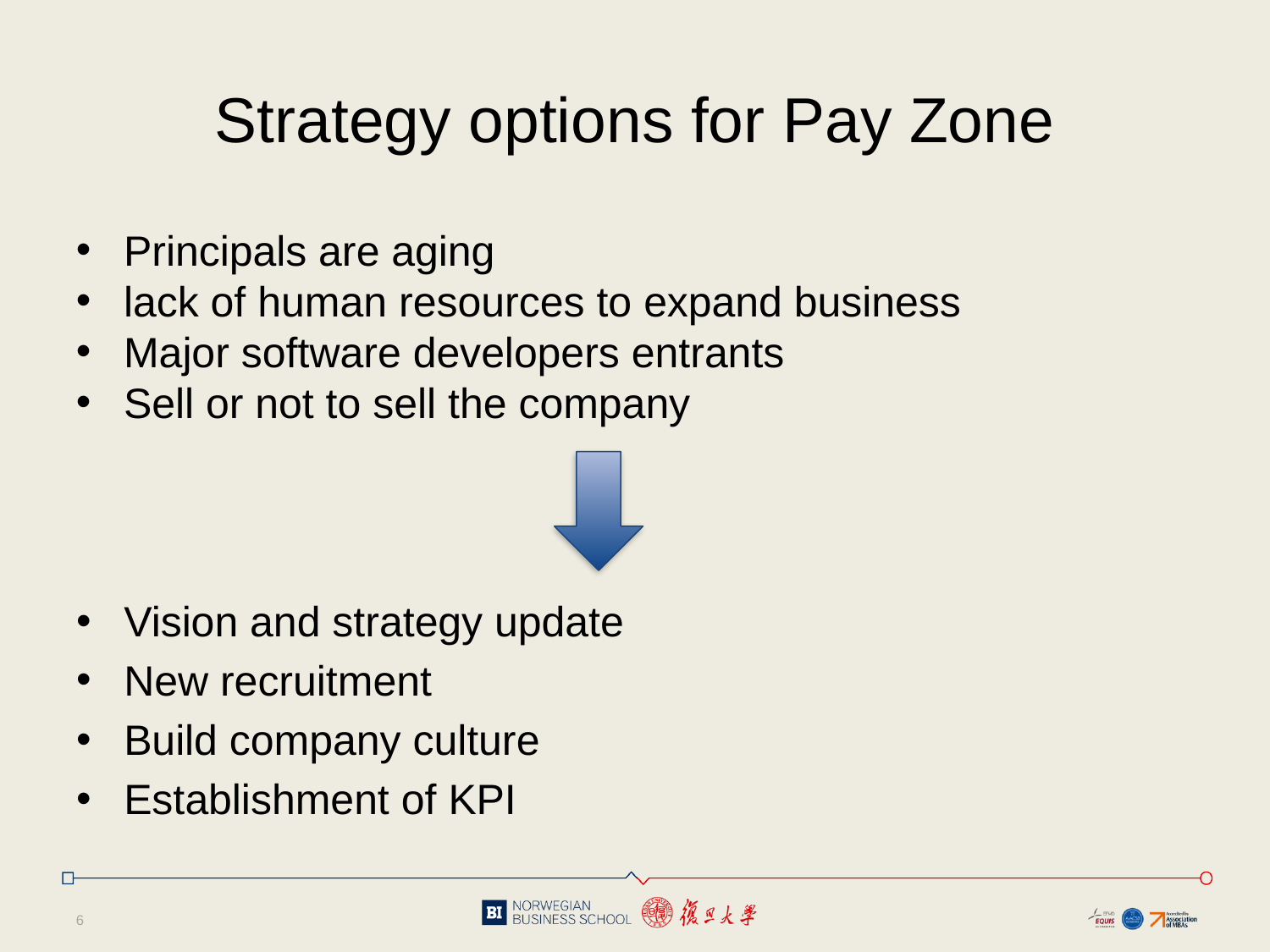

# Strategy options for Pay Zone
Principals are aging
lack of human resources to expand business
Major software developers entrants
Sell or not to sell the company

Vision and strategy update
New recruitment
Build company culture
Establishment of KPI